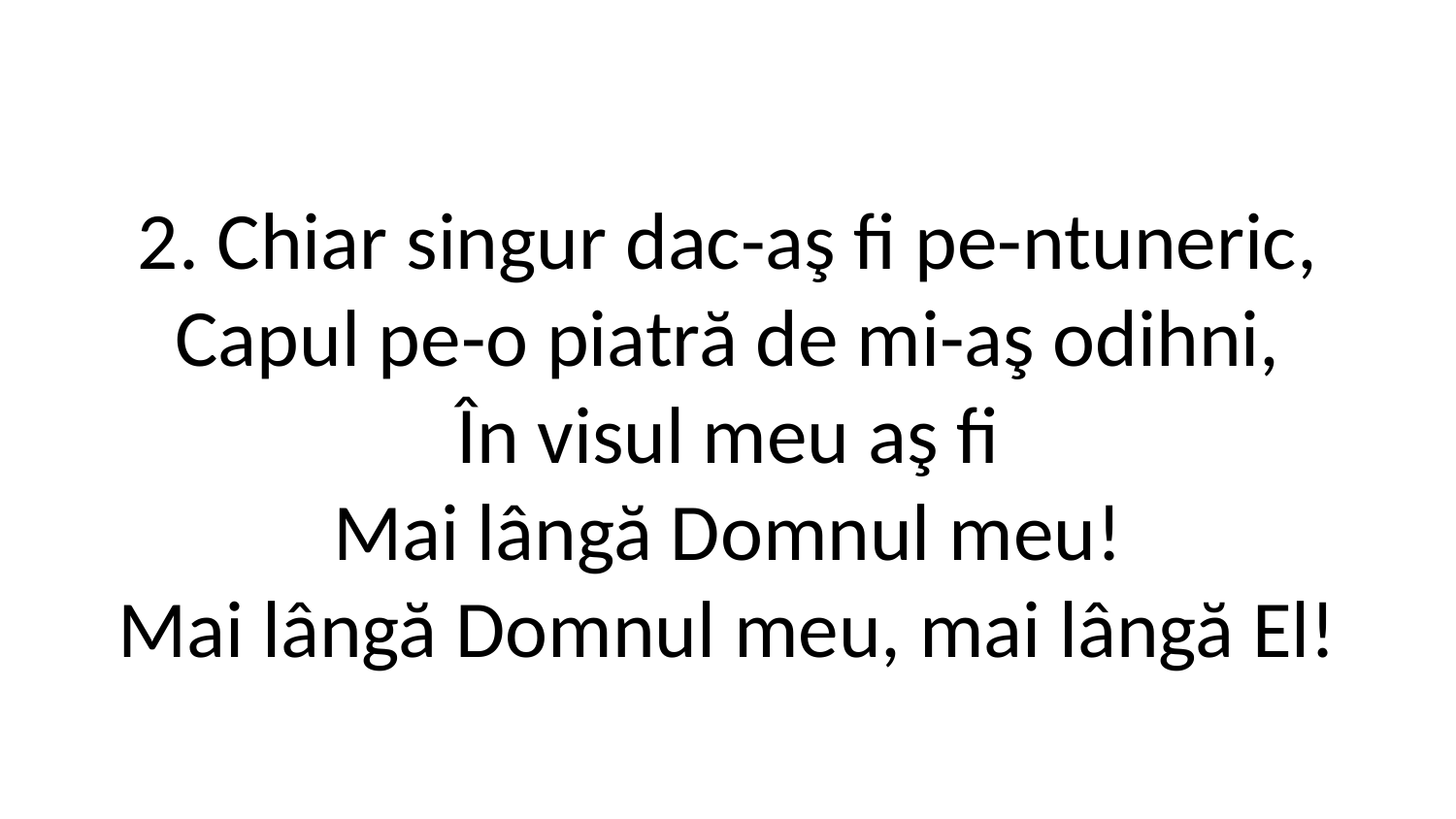

2. Chiar singur dac-aş fi pe-ntuneric,
Capul pe-o piatră de mi-aş odihni,
În visul meu aş fi
Mai lângă Domnul meu!
Mai lângă Domnul meu, mai lângă El!